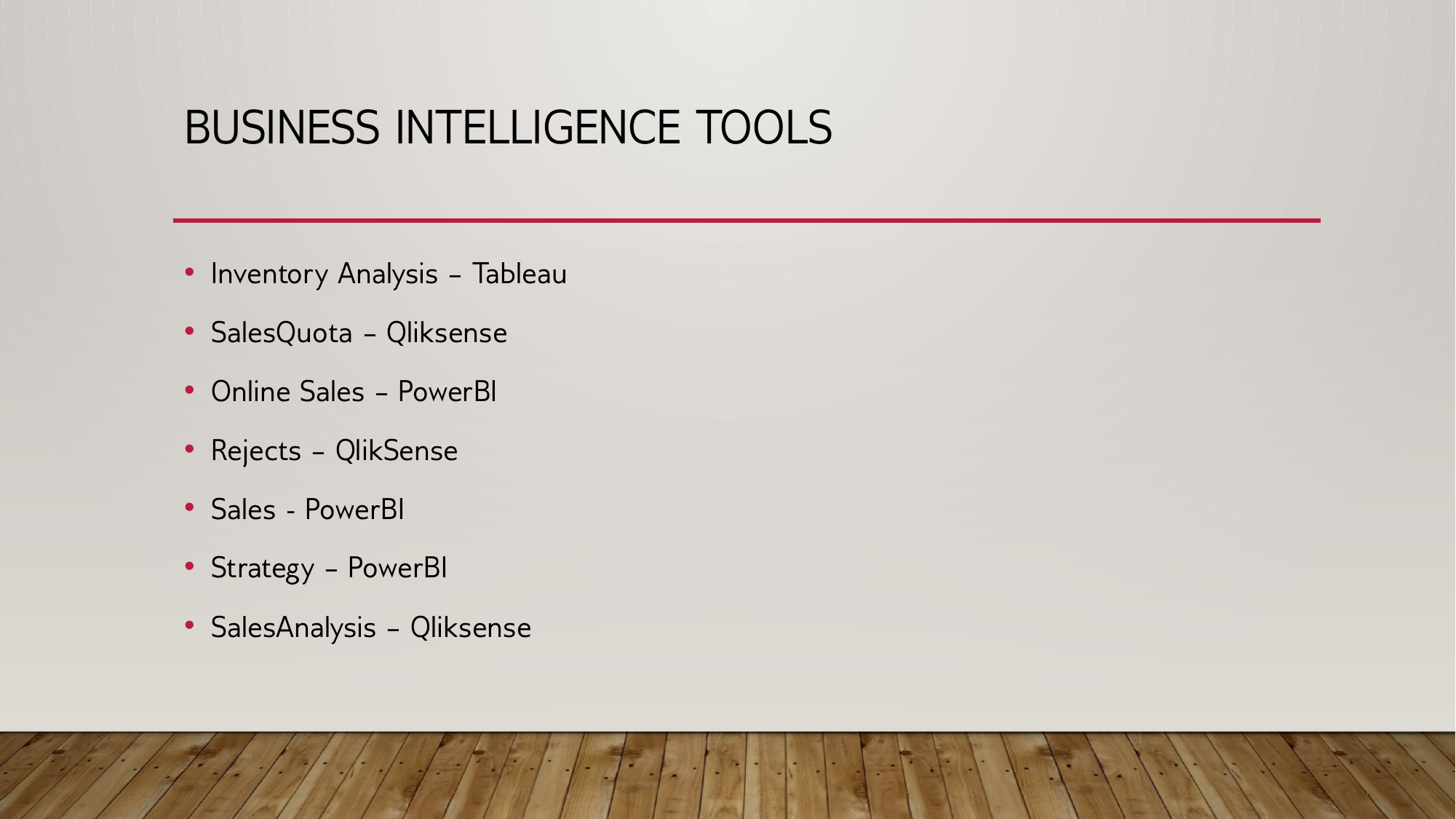

# Business intelligence tools
Inventory Analysis – Tableau
SalesQuota – Qliksense
Online Sales – PowerBI
Rejects – QlikSense
Sales - PowerBI
Strategy – PowerBI
SalesAnalysis – Qliksense